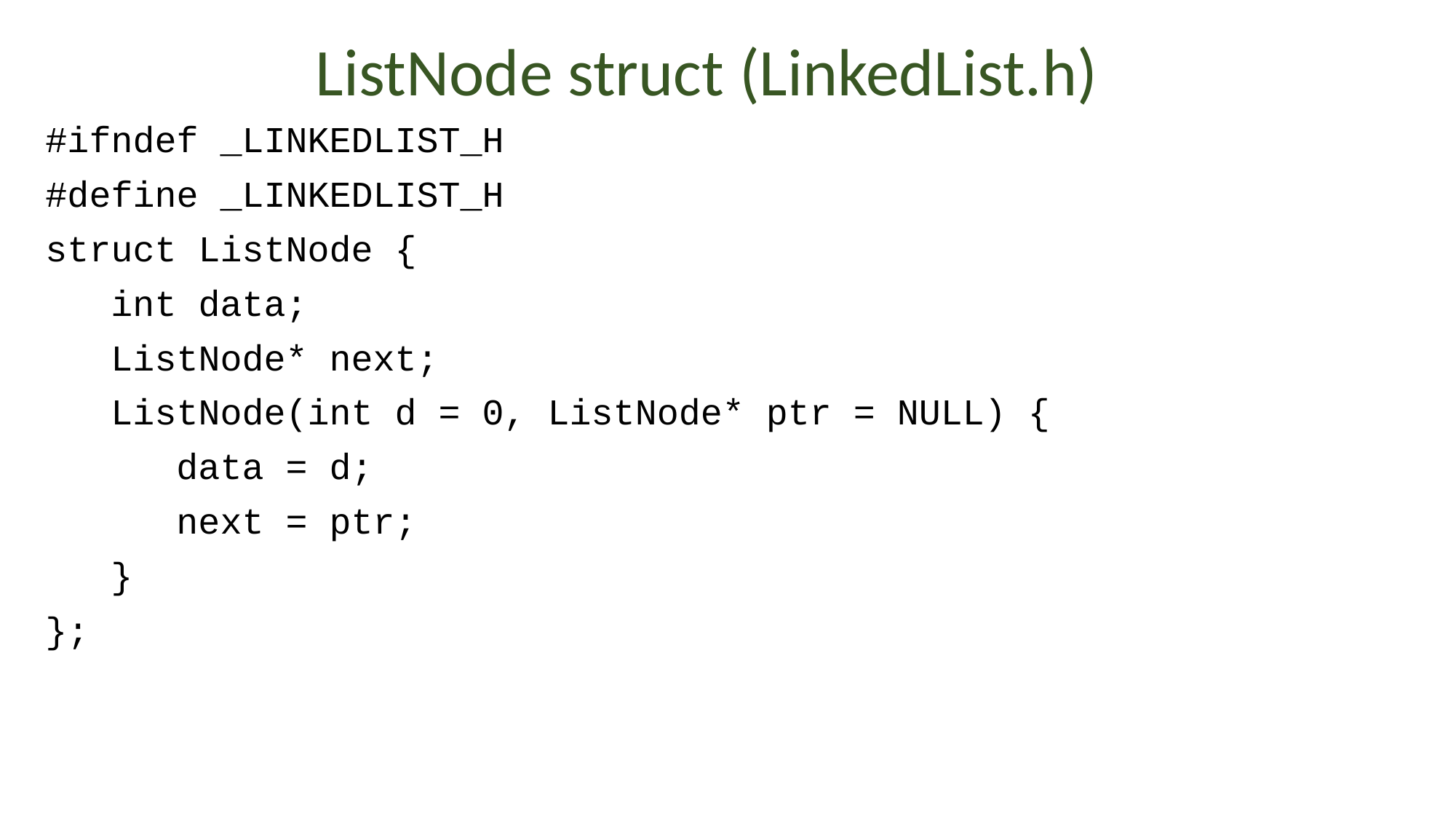

# ListNode struct (LinkedList.h)
#ifndef _LINKEDLIST_H
#define _LINKEDLIST_H
struct ListNode {
   int data;
   ListNode* next;
   ListNode(int d = 0, ListNode* ptr = NULL) {
      data = d;
      next = ptr;
   }
};